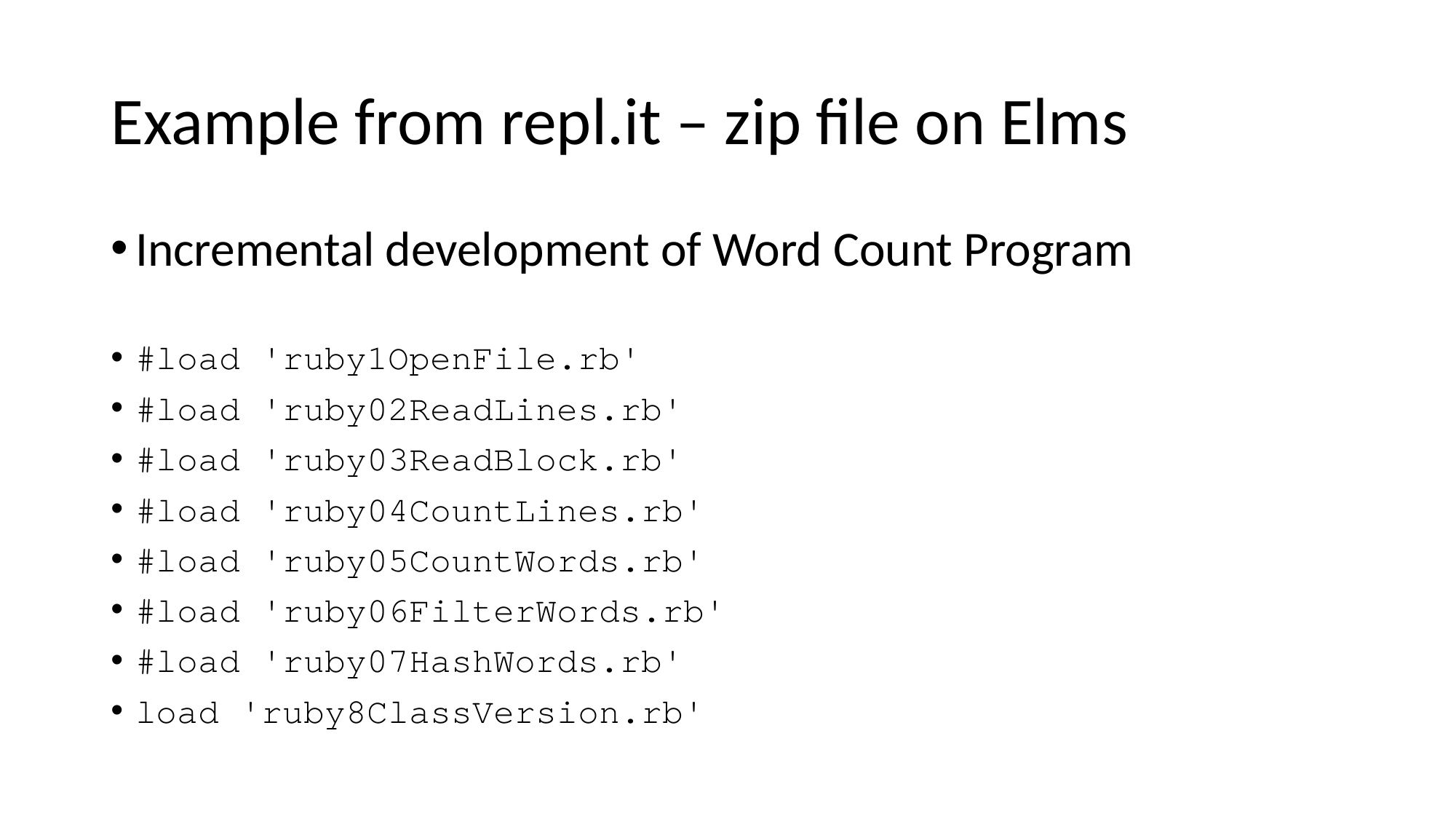

# Example from repl.it – zip file on Elms
Incremental development of Word Count Program

#load 'ruby1OpenFile.rb'
#load 'ruby02ReadLines.rb'
#load 'ruby03ReadBlock.rb'
#load 'ruby04CountLines.rb'
#load 'ruby05CountWords.rb'
#load 'ruby06FilterWords.rb'
#load 'ruby07HashWords.rb'
load 'ruby8ClassVersion.rb'